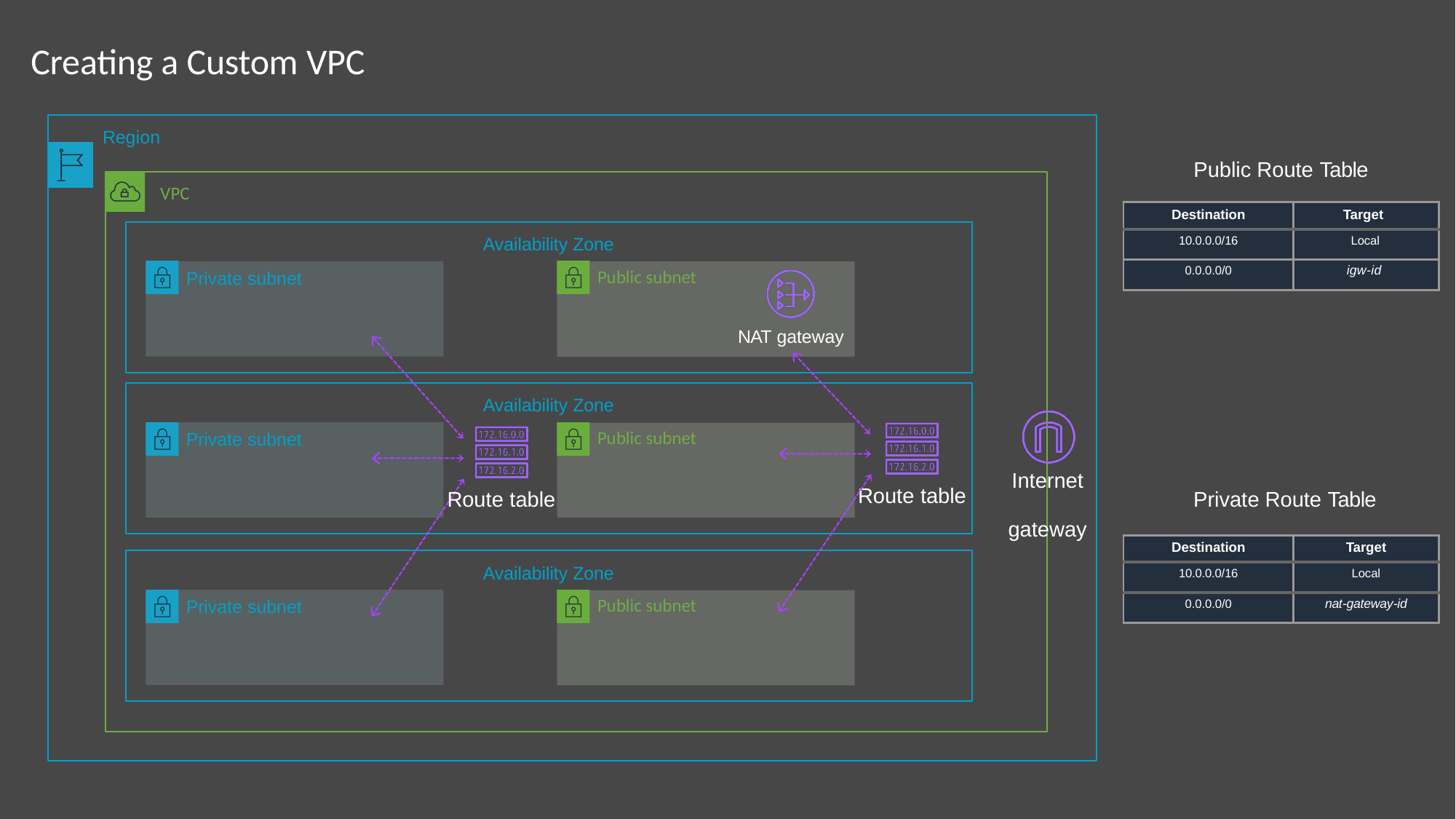

# Creating a Custom VPC

Region

Public Route Table

VPC
| Destination | Target |
| --- | --- |
| 10.0.0.0/16 | Local |
| 0.0.0.0/0 | igw-id |

Availability Zone

Public subnet
Private subnet

NAT gateway

Availability Zone

Public subnet
Private subnet

Internet  gateway

Route table
Route table
Private Route Table
| Destination | Target |
| --- | --- |
| 10.0.0.0/16 | Local |
| 0.0.0.0/0 | nat-gateway-id |

Availability Zone

Public subnet
Private subnet